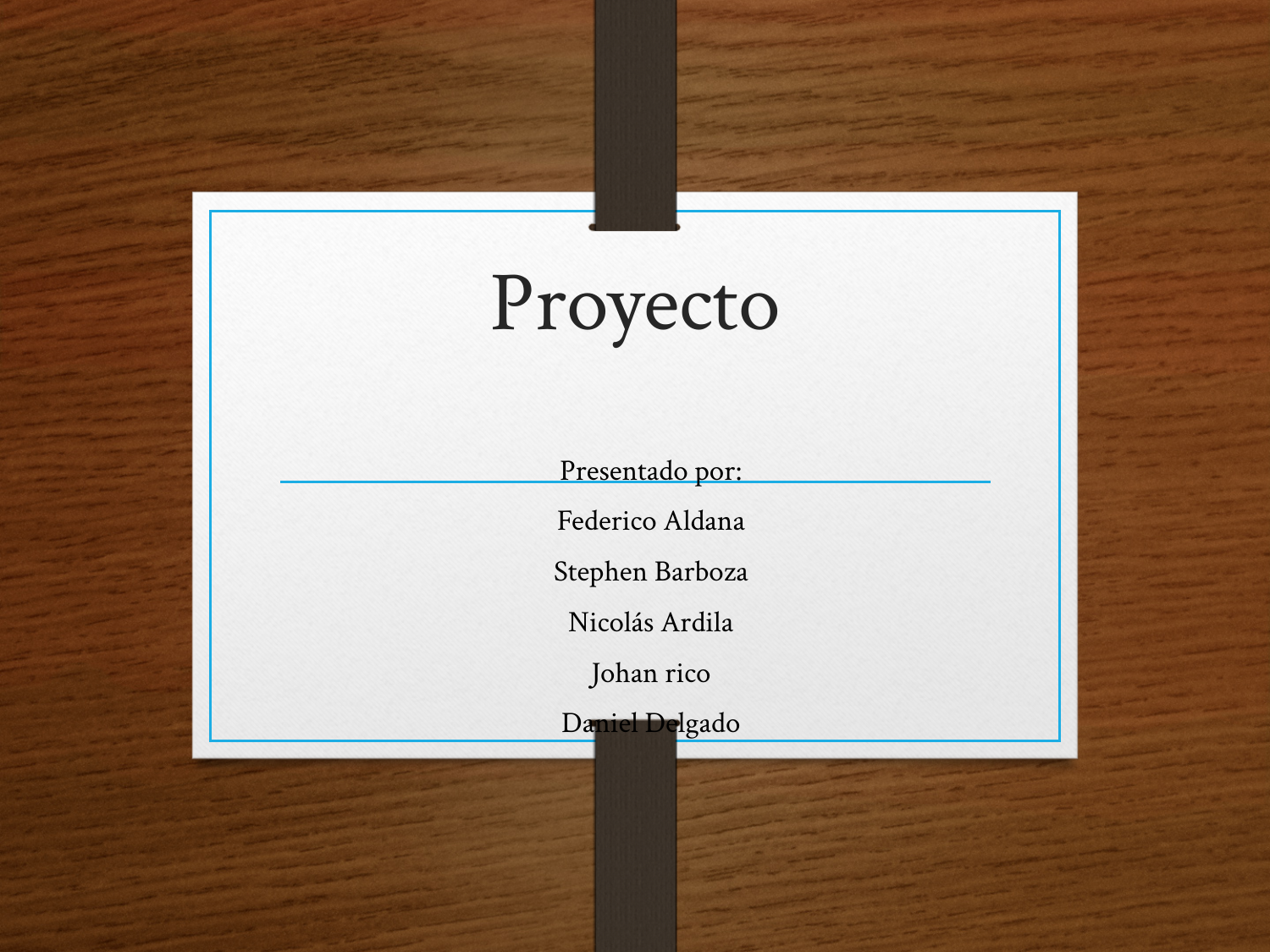

# Proyecto
Presentado por:
Federico Aldana
Stephen Barboza
Nicolás Ardila
Johan rico
Daniel Delgado